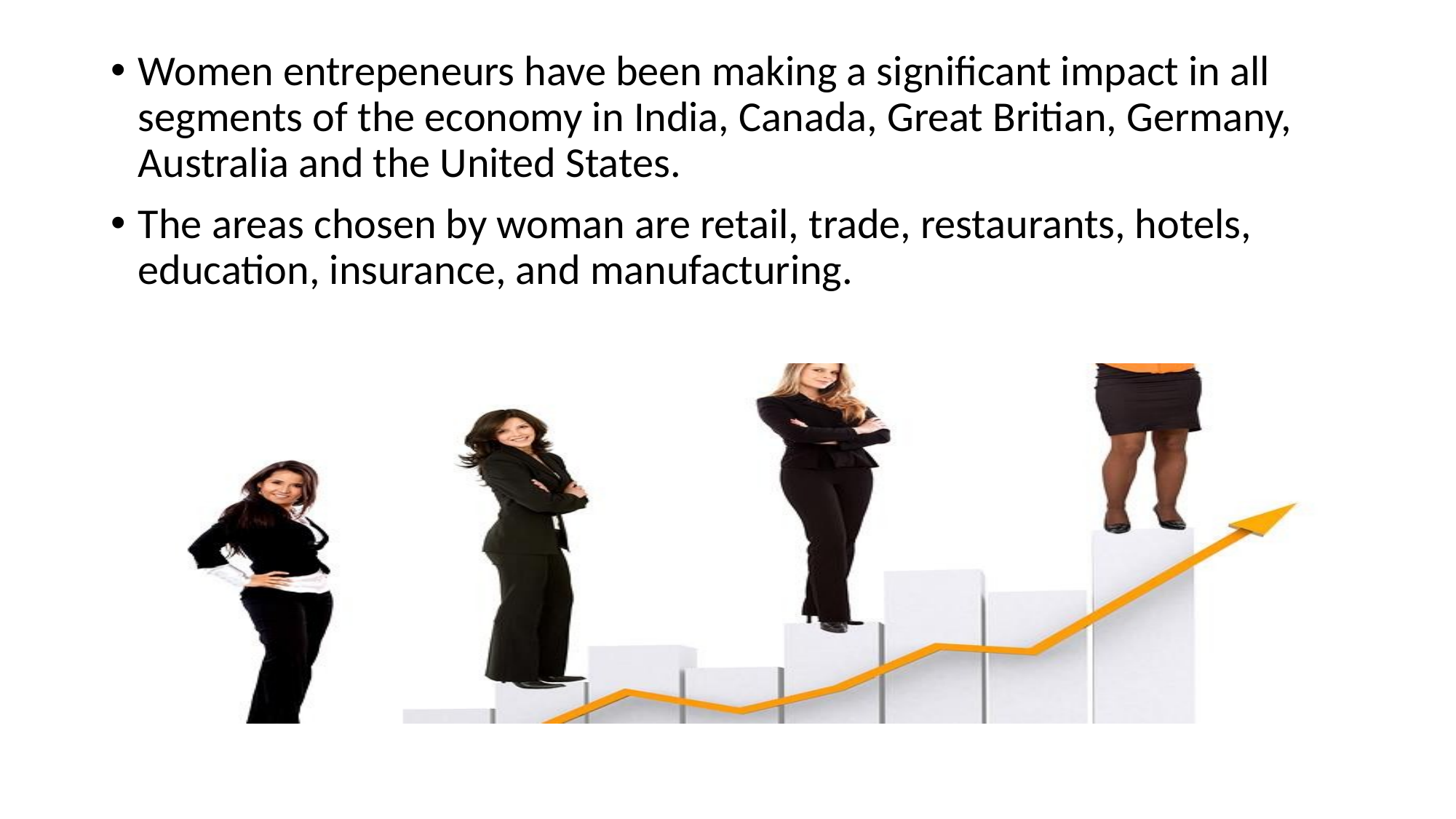

#
Women entrepeneurs have been making a significant impact in all segments of the economy in India, Canada, Great Britian, Germany, Australia and the United States.
The areas chosen by woman are retail, trade, restaurants, hotels, education, insurance, and manufacturing.